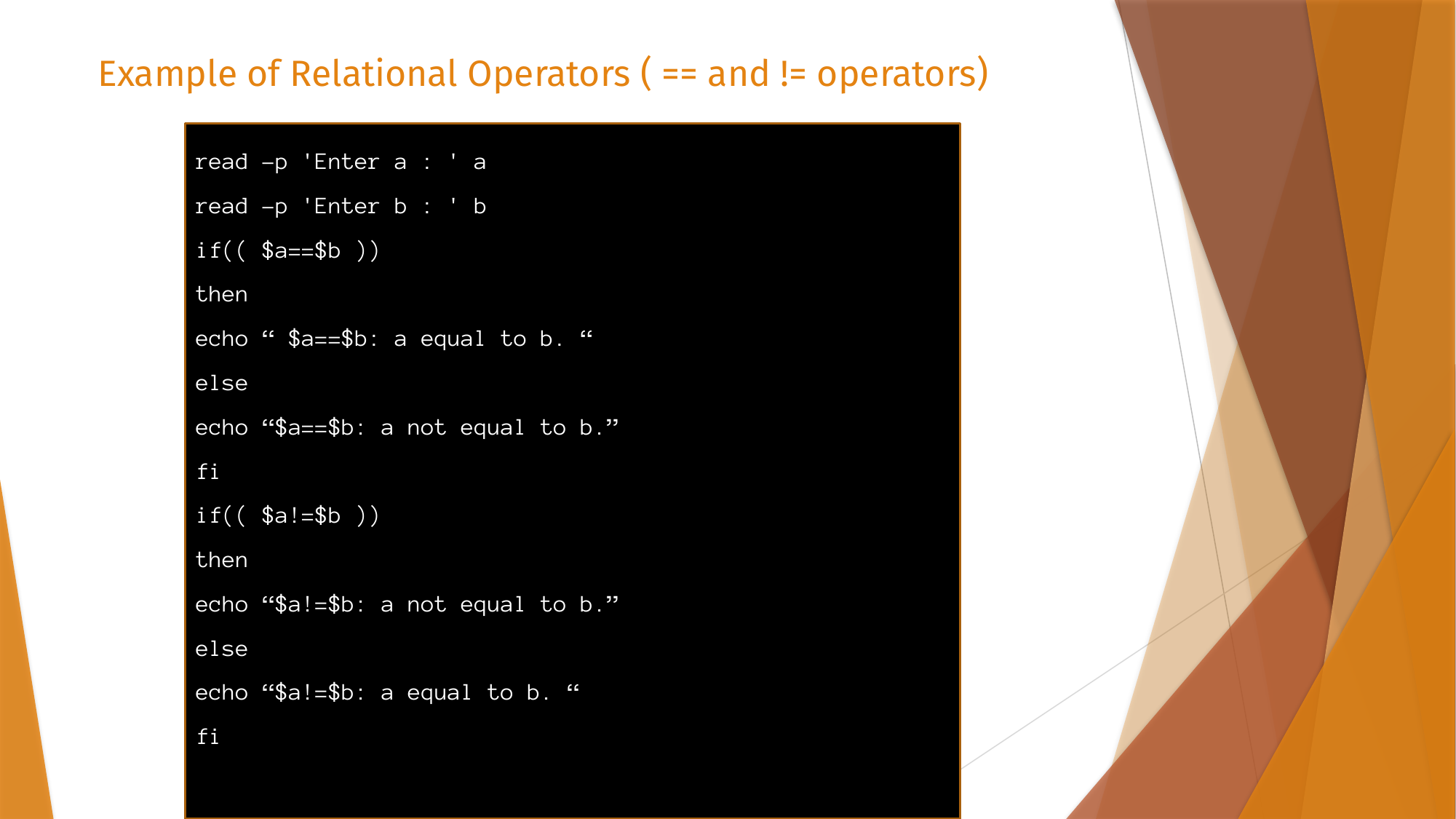

# Example of Relational Operators ( == and != operators)
read -p 'Enter a : ' a
read -p 'Enter b : ' b
if(( $a==$b ))
then
echo “ $a==$b: a equal to b. “
else
echo “$a==$b: a not equal to b.”
fi
if(( $a!=$b ))
then
echo “$a!=$b: a not equal to b.”
else
echo “$a!=$b: a equal to b. “
fi